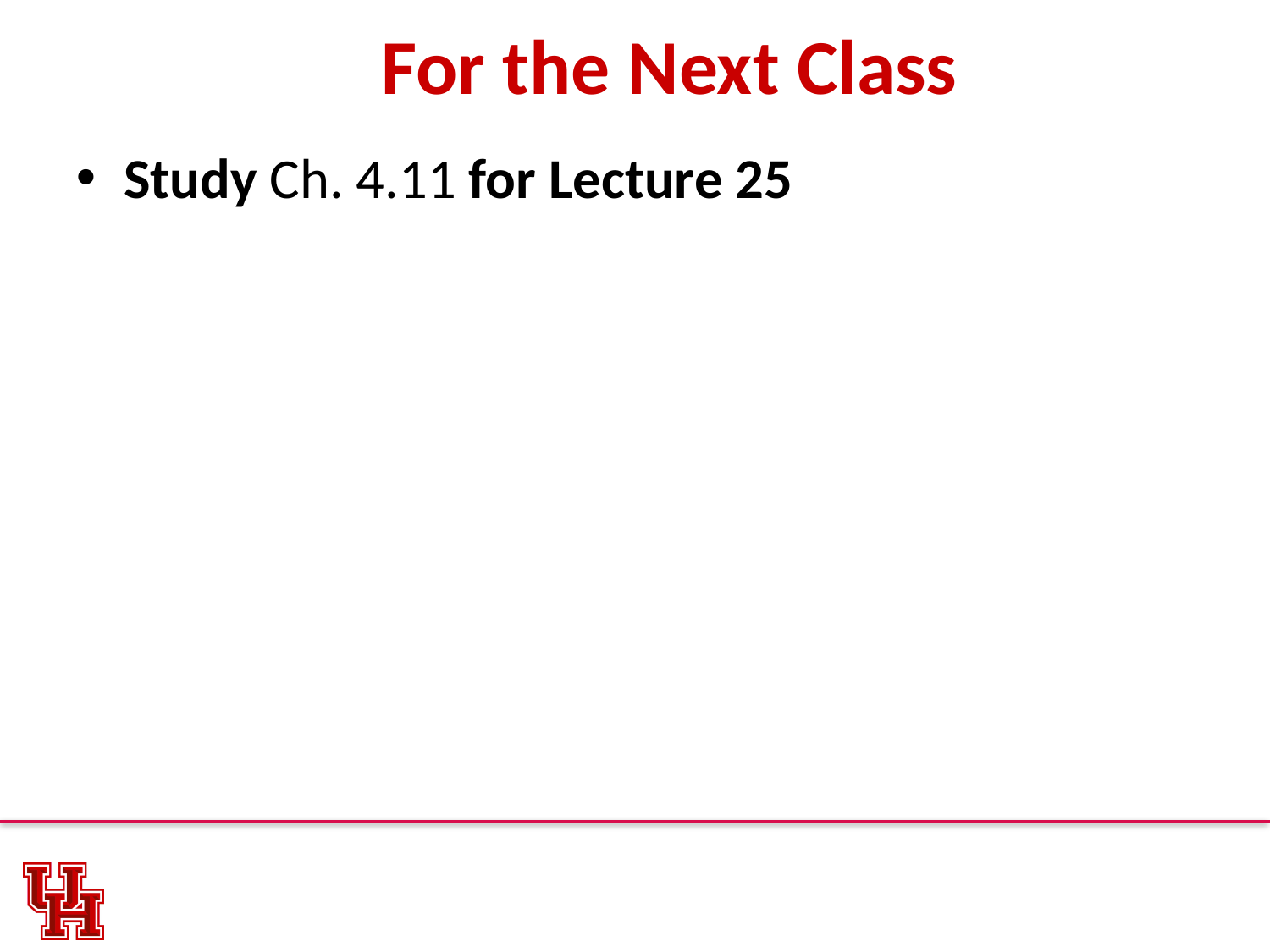

# For the Next Class
Study Ch. 4.11 for Lecture 25